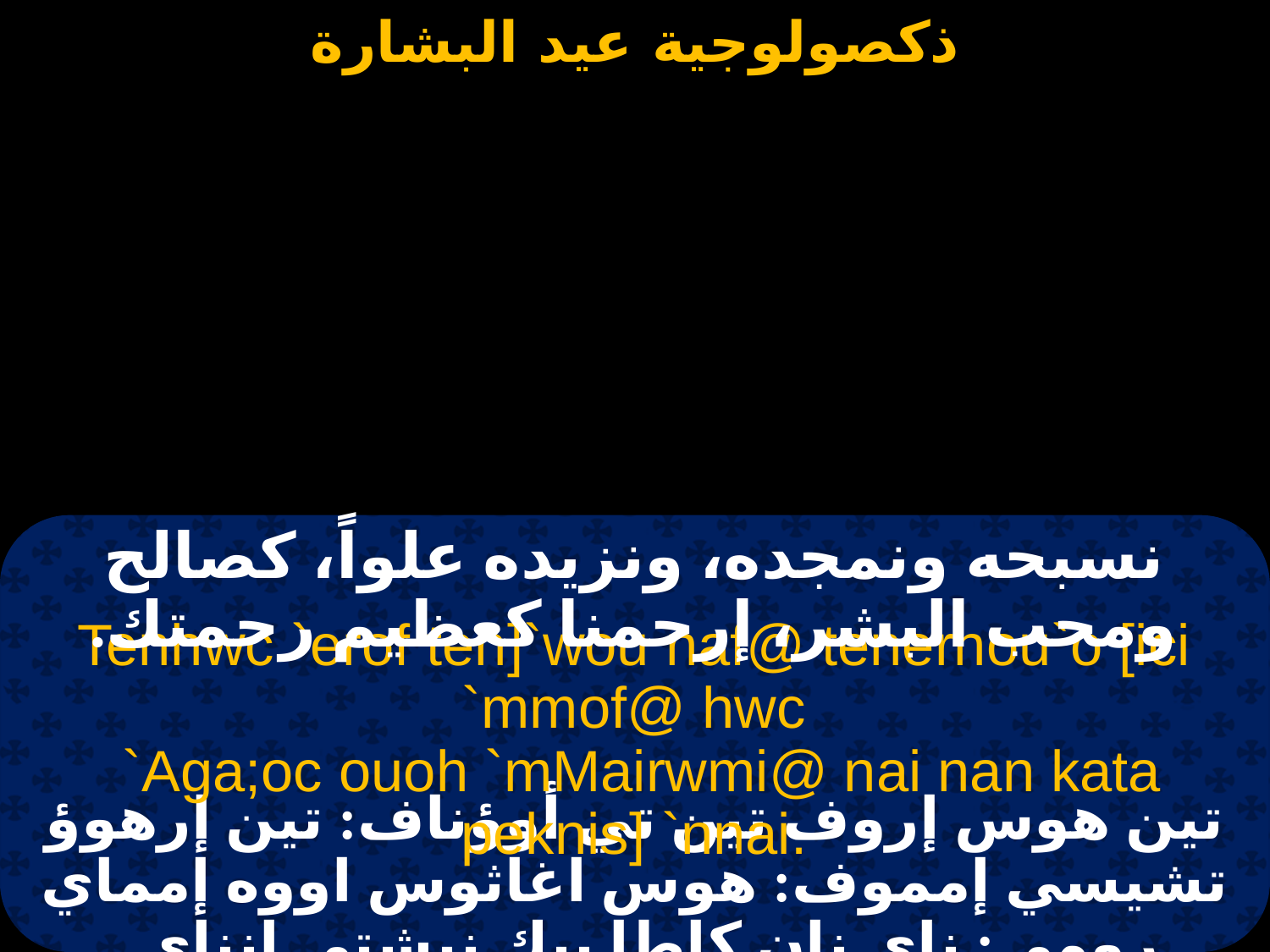

#
نسبحه ونمجده، ونزيده علواً، كصالح ومحب البشر، إرحمنا كعظيم رحمتك.
Tenhwc `erof ten]`wou naf@ tenerhou`o [ici `mmof@ hwc
 `Aga;oc ouoh `mMairwmi@ nai nan kata peknis] `nnai.
تين هوس إروف تين تي أوؤناف: تين إرهوؤ تشيسي إمموف: هوس اغاثوس اووه إمماي رومي: ناي نان كاطا بيك نيشتي إنناي.